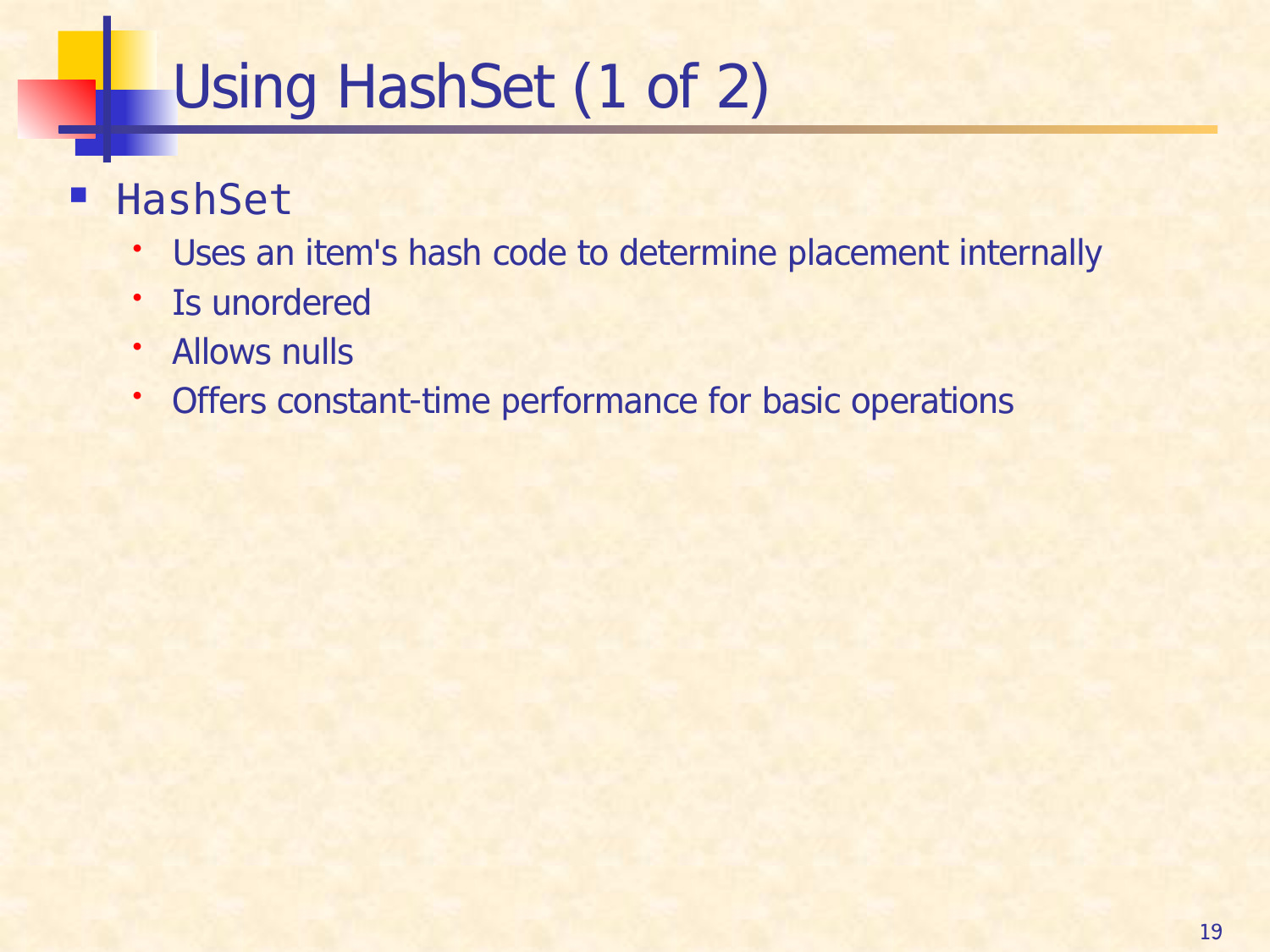

# Using HashSet (1 of 2)
HashSet
Uses an item's hash code to determine placement internally
Is unordered
Allows nulls
Offers constant-time performance for basic operations
19